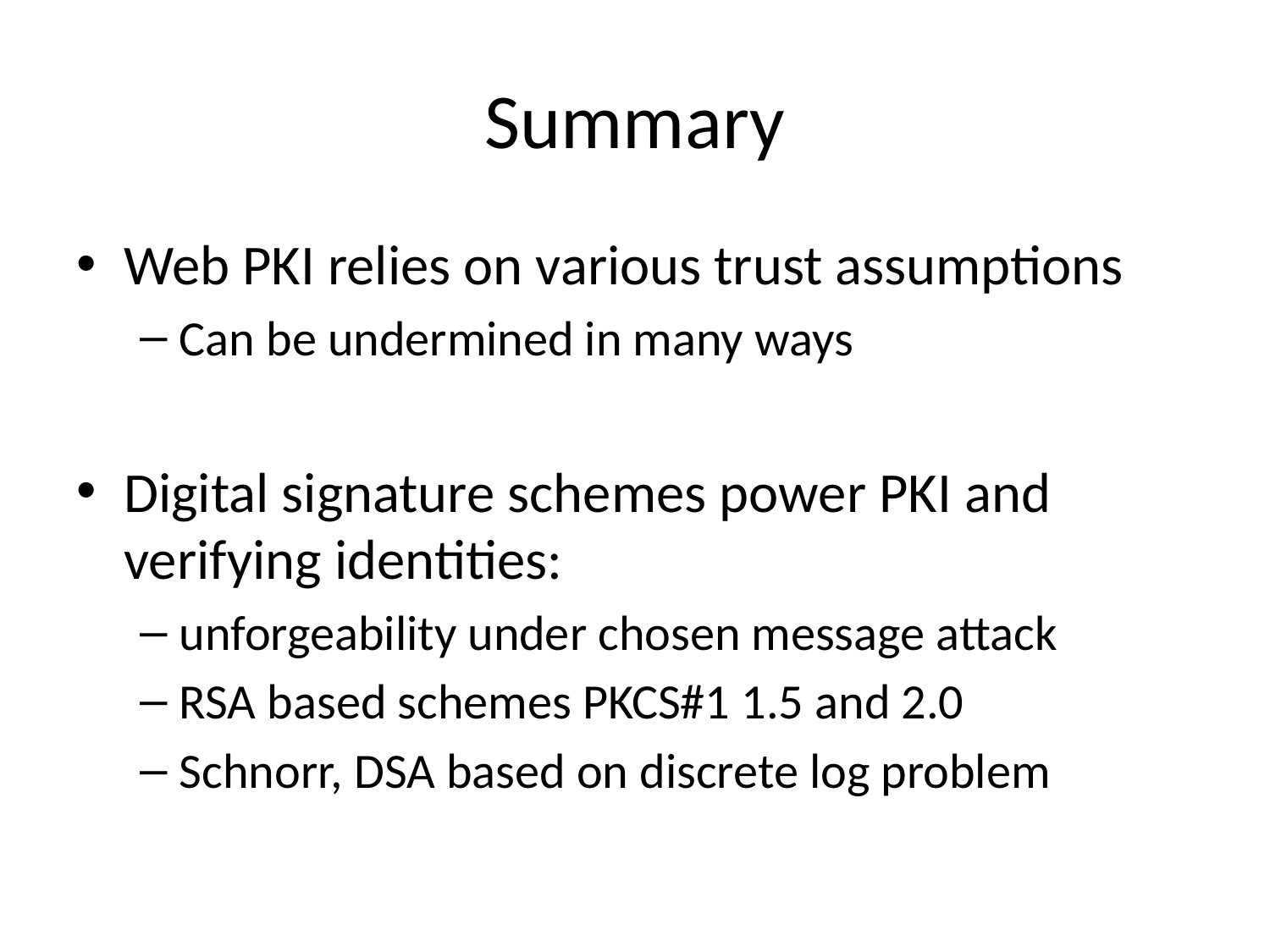

# Summary
Web PKI relies on various trust assumptions
Can be undermined in many ways

Digital signature schemes power PKI and verifying identities:
unforgeability under chosen message attack
RSA based schemes PKCS#1 1.5 and 2.0
Schnorr, DSA based on discrete log problem